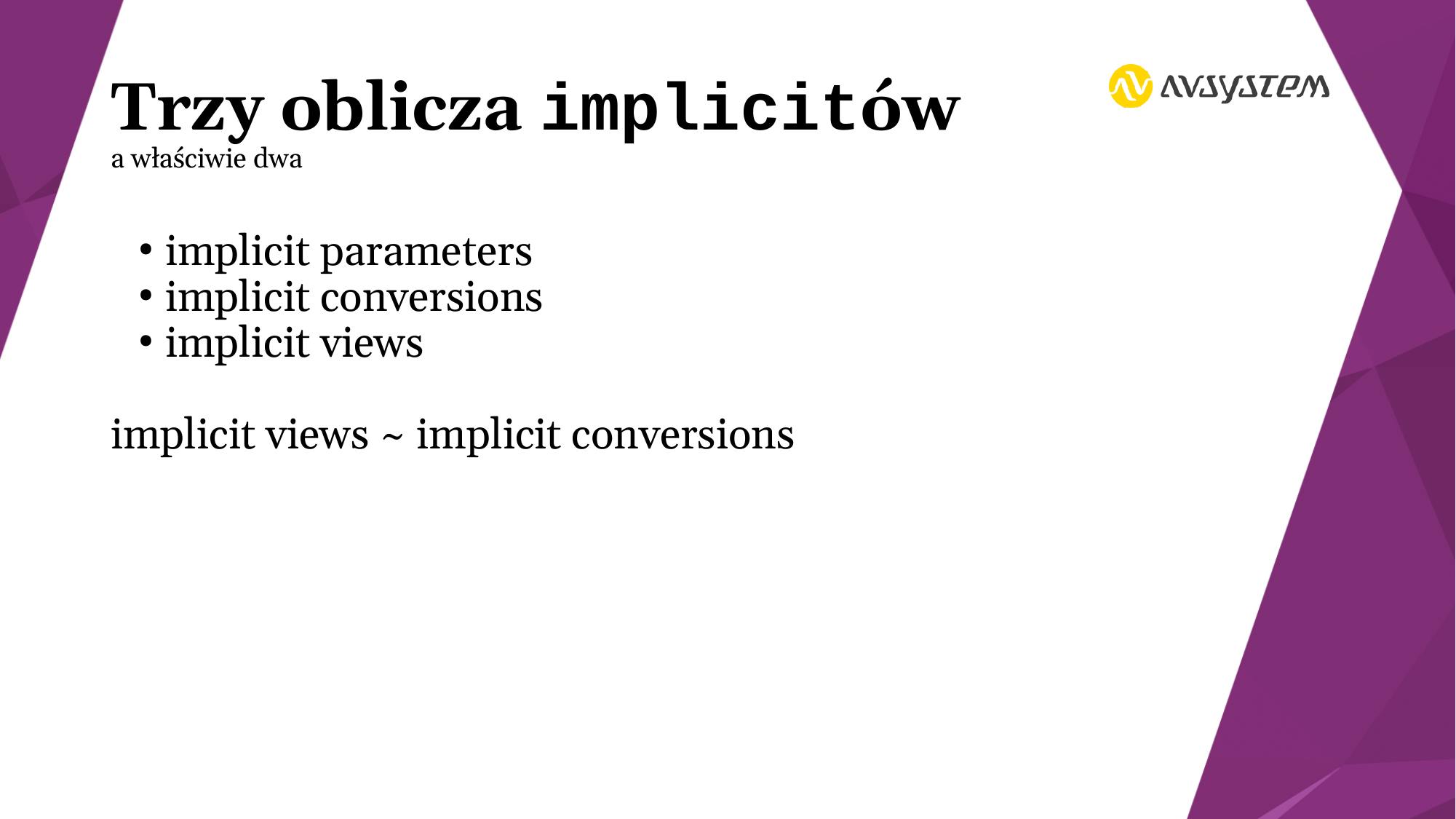

# Trzy oblicza implicitów
a właściwie dwa
implicit parameters
implicit conversions
implicit views

implicit views ~ implicit conversions